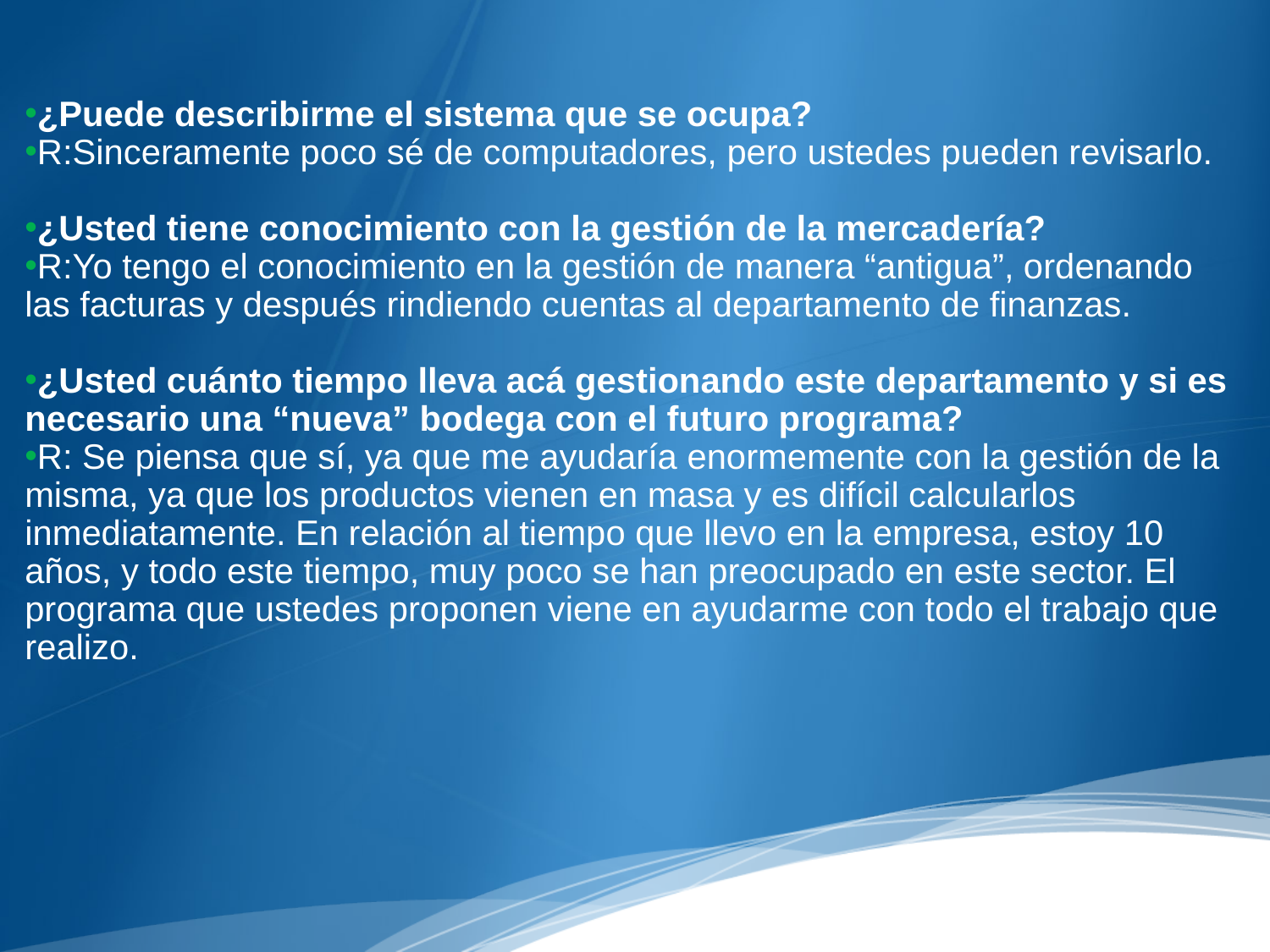

¿Puede describirme el sistema que se ocupa?
R:Sinceramente poco sé de computadores, pero ustedes pueden revisarlo.

¿Usted tiene conocimiento con la gestión de la mercadería?
R:Yo tengo el conocimiento en la gestión de manera “antigua”, ordenando las facturas y después rindiendo cuentas al departamento de finanzas.

¿Usted cuánto tiempo lleva acá gestionando este departamento y si es necesario una “nueva” bodega con el futuro programa?
R: Se piensa que sí, ya que me ayudaría enormemente con la gestión de la misma, ya que los productos vienen en masa y es difícil calcularlos inmediatamente. En relación al tiempo que llevo en la empresa, estoy 10 años, y todo este tiempo, muy poco se han preocupado en este sector. El programa que ustedes proponen viene en ayudarme con todo el trabajo que realizo.